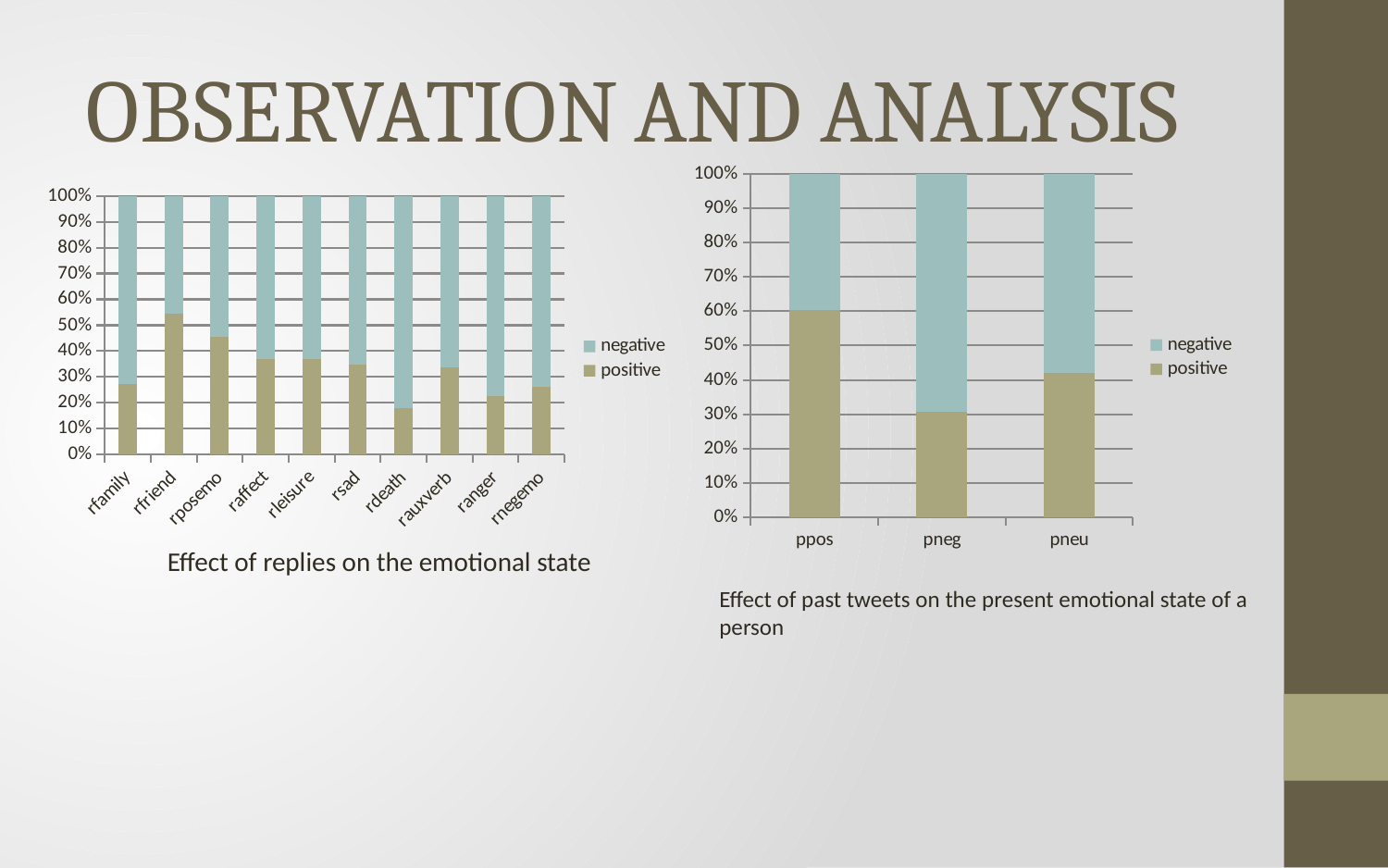

# OBSERVATION AND ANALYSIS

### Chart

| Category | positive | negative |
|---|---|---|
| ppos | 40.14663143989424 | 26.275510204081584 |
| pneg | 12.667107001321003 | 28.44897959183673 |
| pneu | 43.12813738441216 | 59.673469387755105 |

### Chart

| Category | positive | negative |
|---|---|---|
| rfamily | 0.130779392338177 | 0.34693877551020513 |
| rfriend | 0.13474240422721304 | 0.11224489795918374 |
| rposemo | 1.976221928665788 | 2.357142857142857 |
| raffect | 3.02113606340819 | 5.193877551020397 |
| rleisure | 0.554821664464995 | 0.9489795918367345 |
| rsad | 0.2721268163804504 | 0.5102040816326514 |
| rdeath | 0.07397622192866596 | 0.3367346938775524 |
| rauxverb | 3.948480845442542 | 7.755102040816326 |
| ranger | 0.28929986789960477 | 0.9897959183673469 |
| rnegemo | 1.0369881109643329 | 2.9081632653061242 |
Effect of replies on the emotional state

Effect of past tweets on the present emotional state of a person